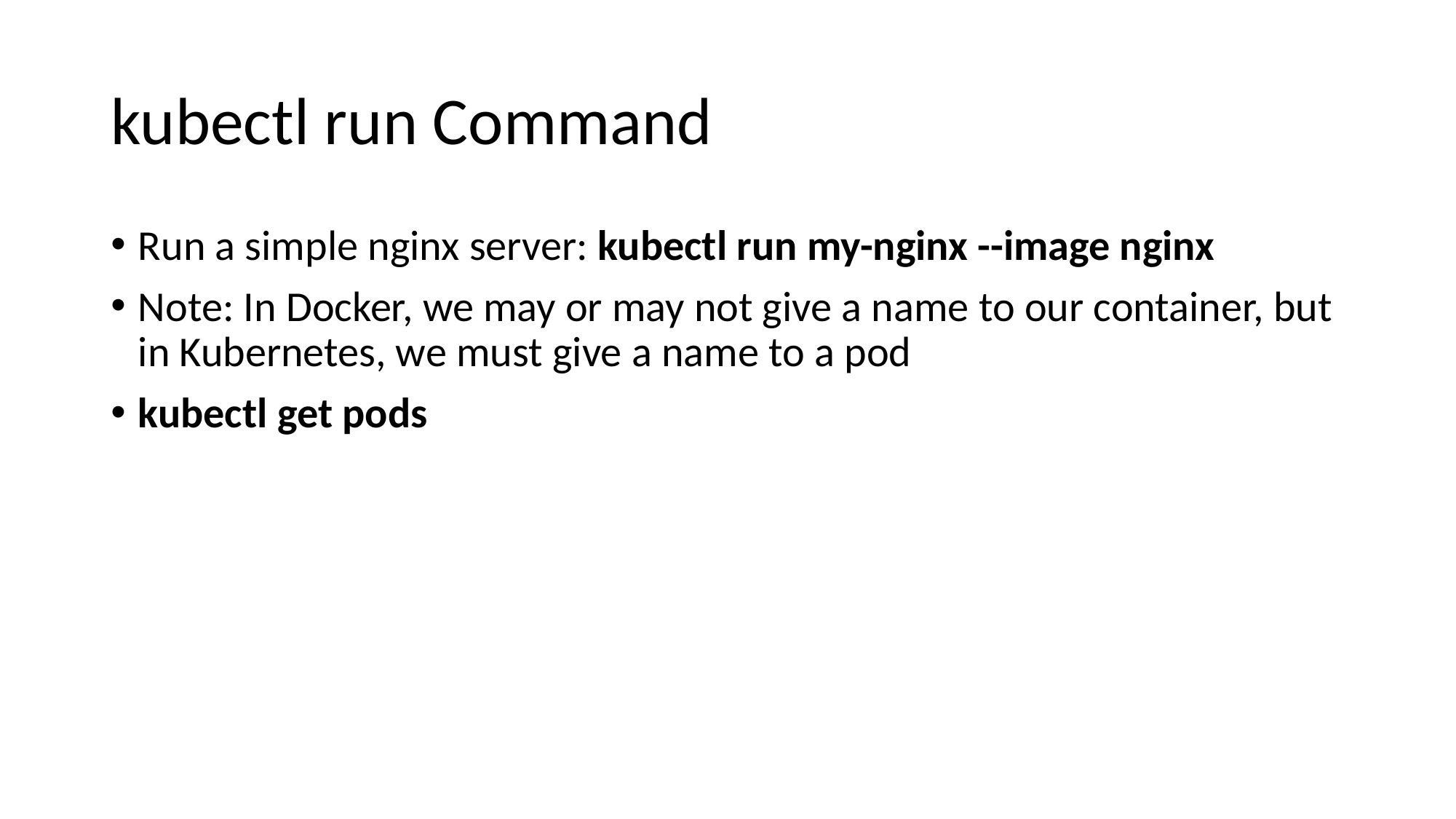

# kubectl run Command
Run a simple nginx server: kubectl run my-nginx --image nginx
Note: In Docker, we may or may not give a name to our container, but in Kubernetes, we must give a name to a pod
kubectl get pods